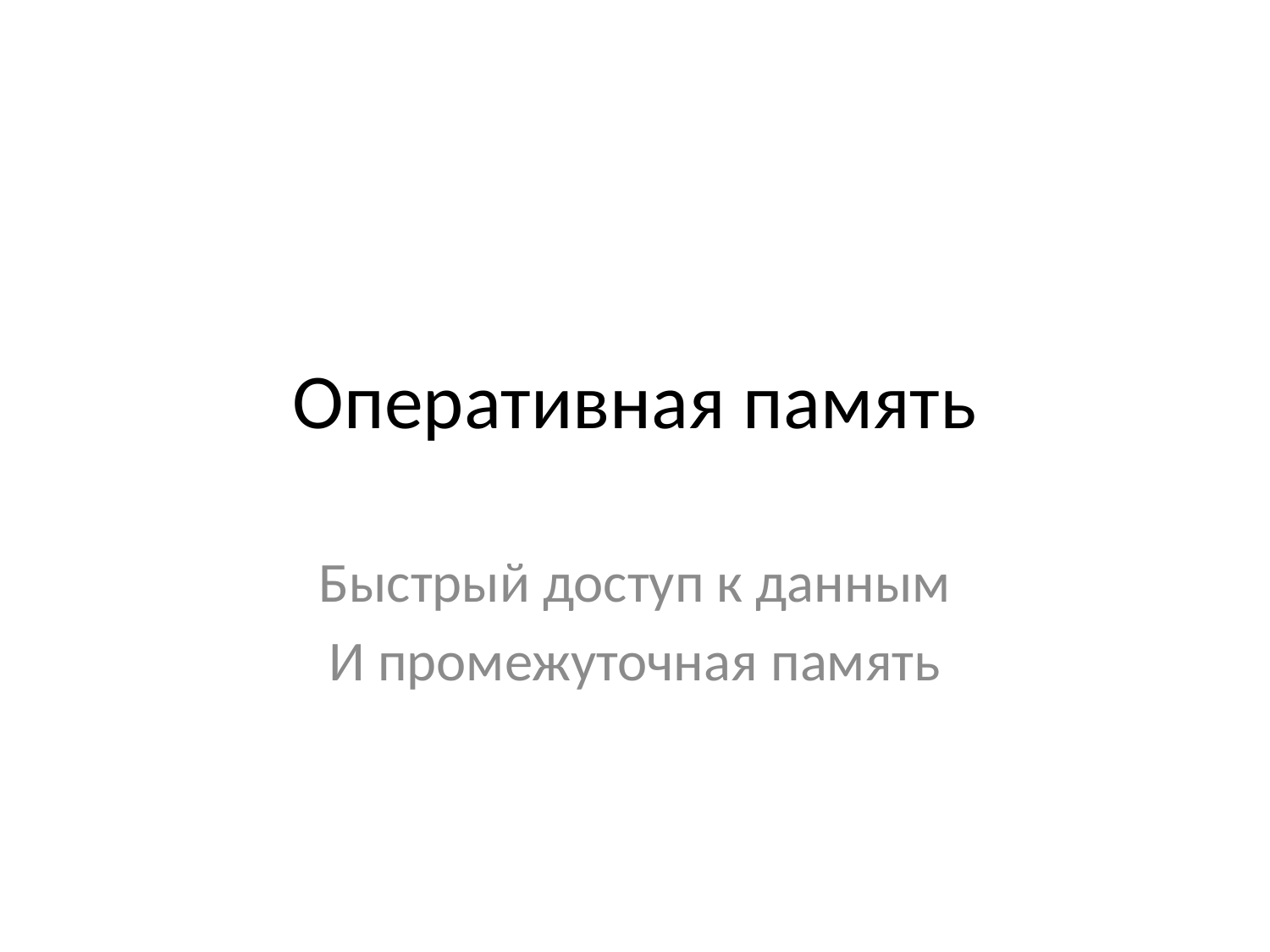

# Оперативная память
Быстрый доступ к данным
И промежуточная память